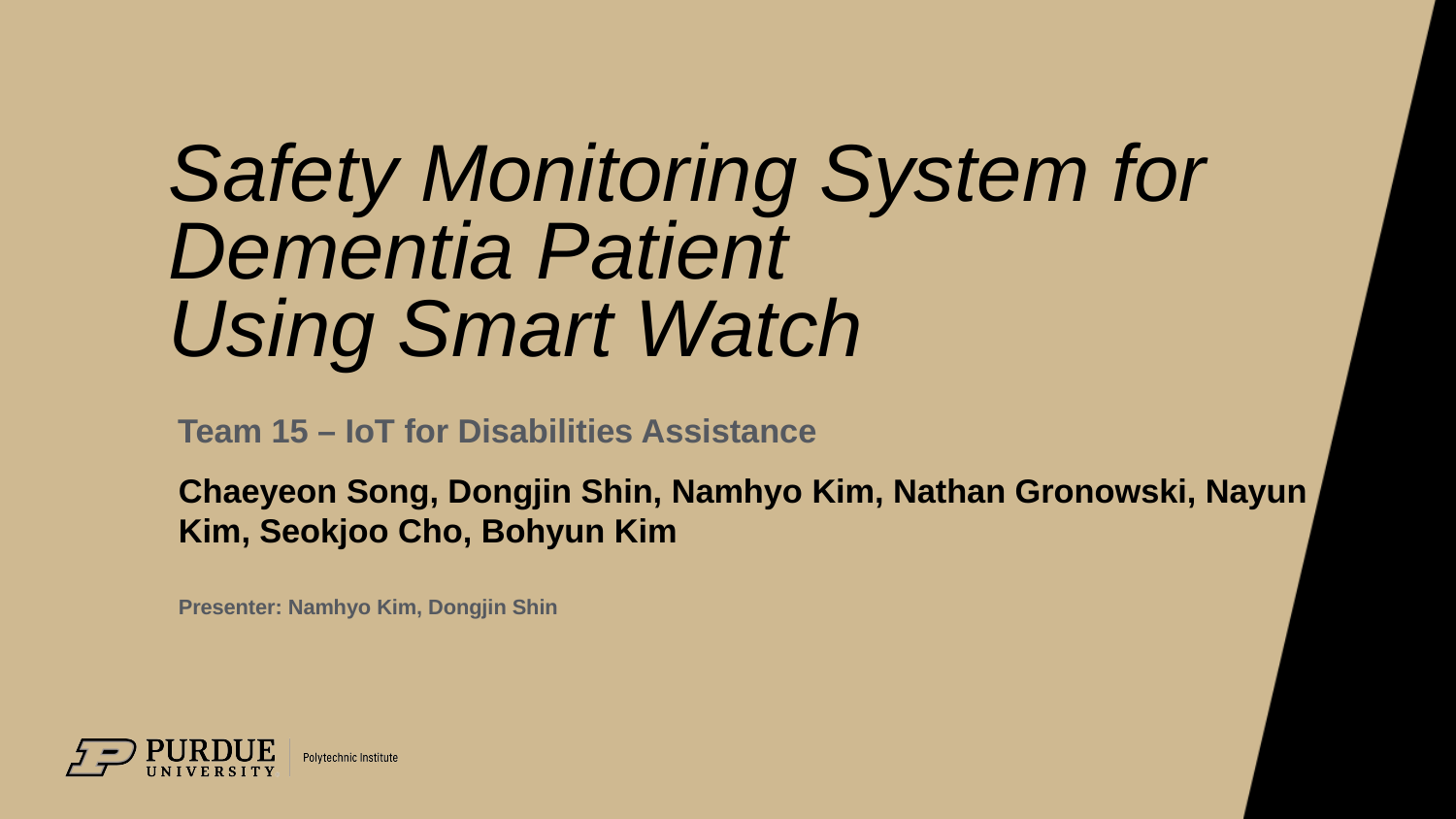

# Safety Monitoring System for Dementia Patient Using Smart Watch
Team 15 – IoT for Disabilities Assistance
Chaeyeon Song, Dongjin Shin, Namhyo Kim, Nathan Gronowski, Nayun Kim, Seokjoo Cho, Bohyun Kim

Presenter: Namhyo Kim, Dongjin Shin
1